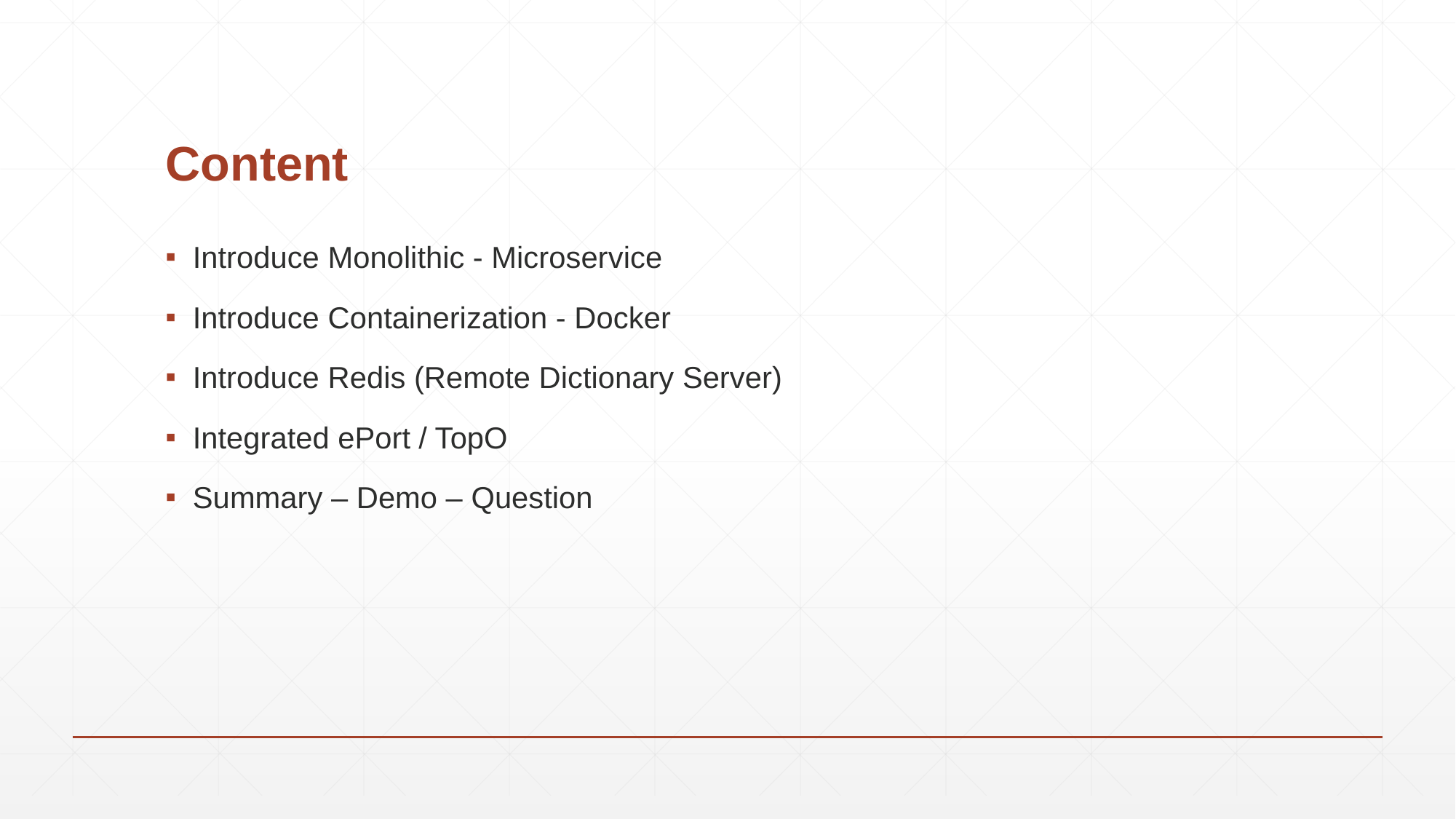

# Content
Introduce Monolithic - Microservice
Introduce Containerization - Docker
Introduce Redis (Remote Dictionary Server)
Integrated ePort / TopO
Summary – Demo – Question